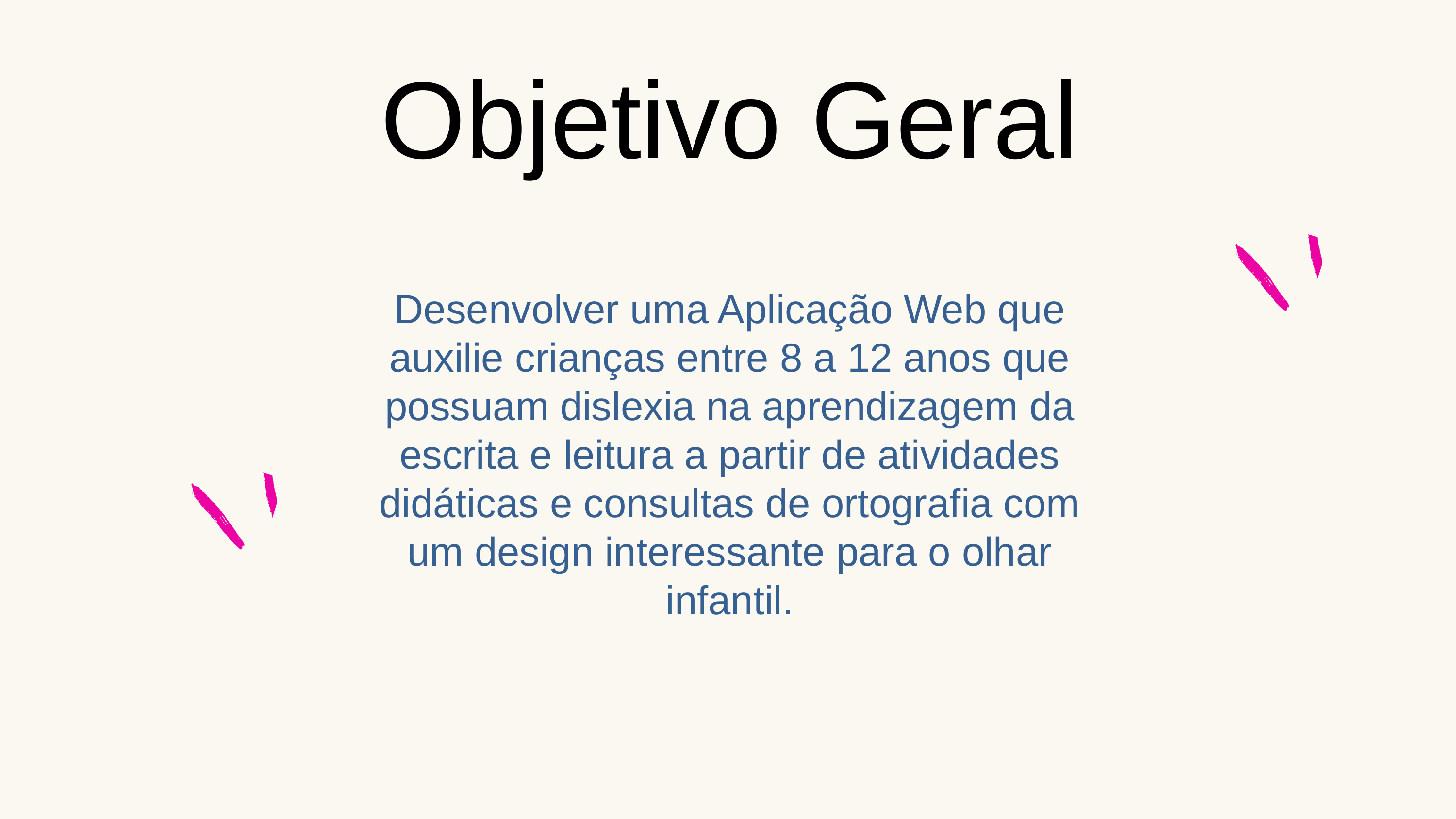

Objetivo Geral

Desenvolver uma Aplicação Web que auxilie crianças entre 8 a 12 anos que possuam dislexia na aprendizagem da escrita e leitura a partir de atividades didáticas e consultas de ortografia com um design interessante para o olhar infantil.